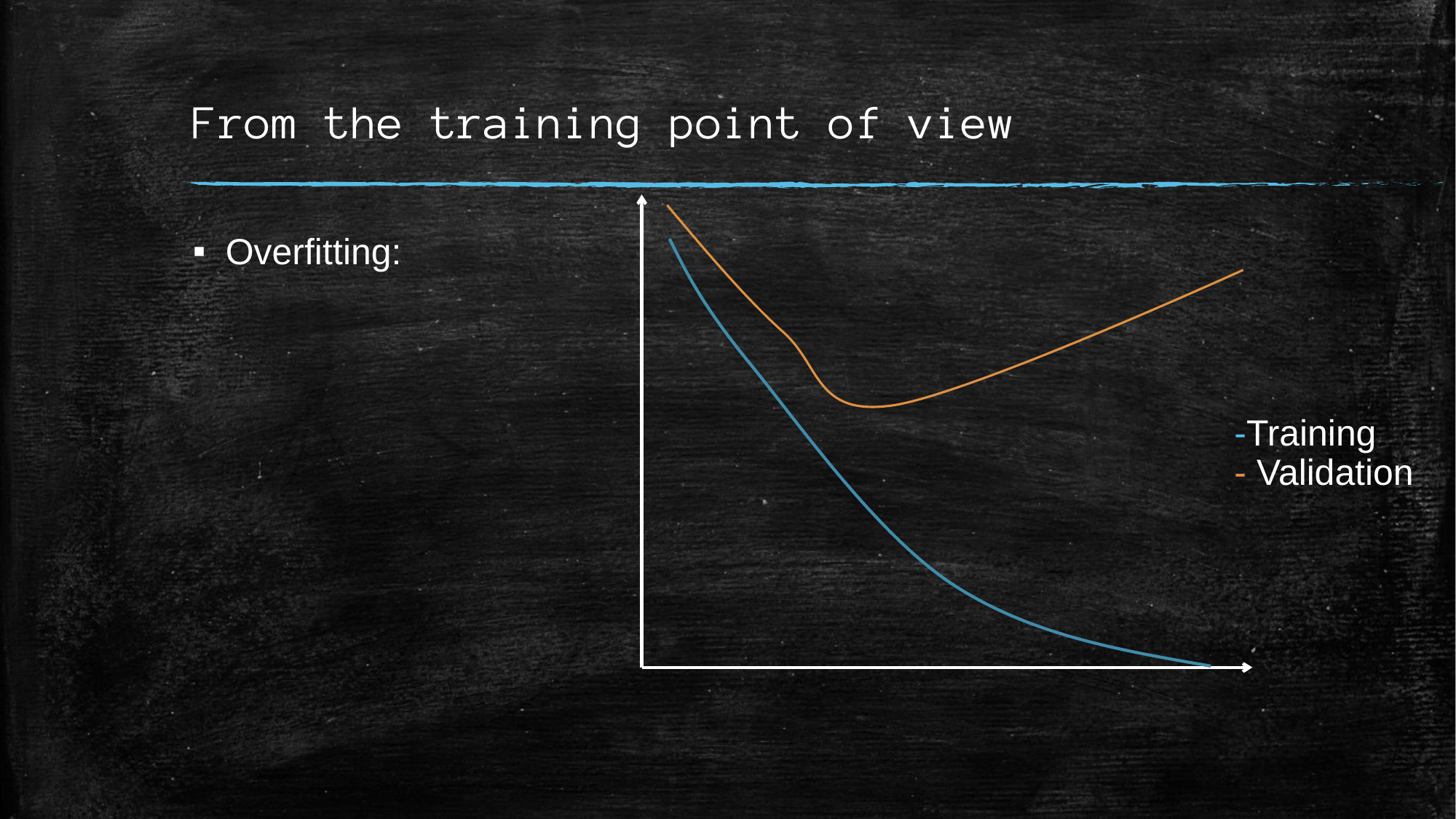

# From the training point of view

Overfitting:

-Training
- Validation